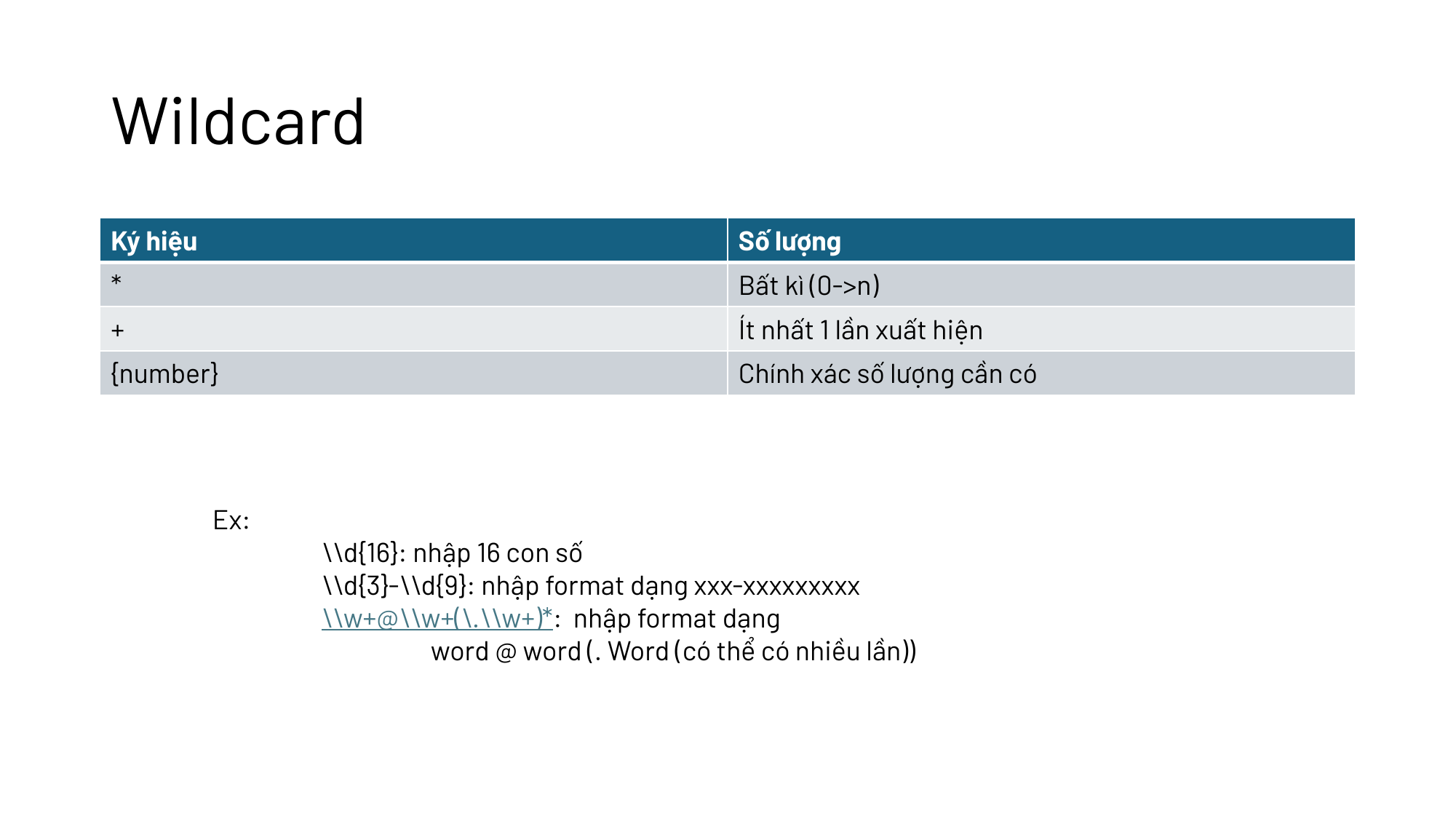

# Wildcard
| Ký hiệu | Số lượng |
| --- | --- |
| \* | Bất kì (0->n) |
| + | Ít nhất 1 lần xuất hiện |
| {number} | Chính xác số lượng cần có |
Ex:
	\\d{16}: nhập 16 con số
	\\d{3}-\\d{9}: nhập format dạng xxx-xxxxxxxxx
	\\w+@\\w+(\.\\w+)*:  nhập format dạng
		word @ word (. Word (có thể có nhiều lần))